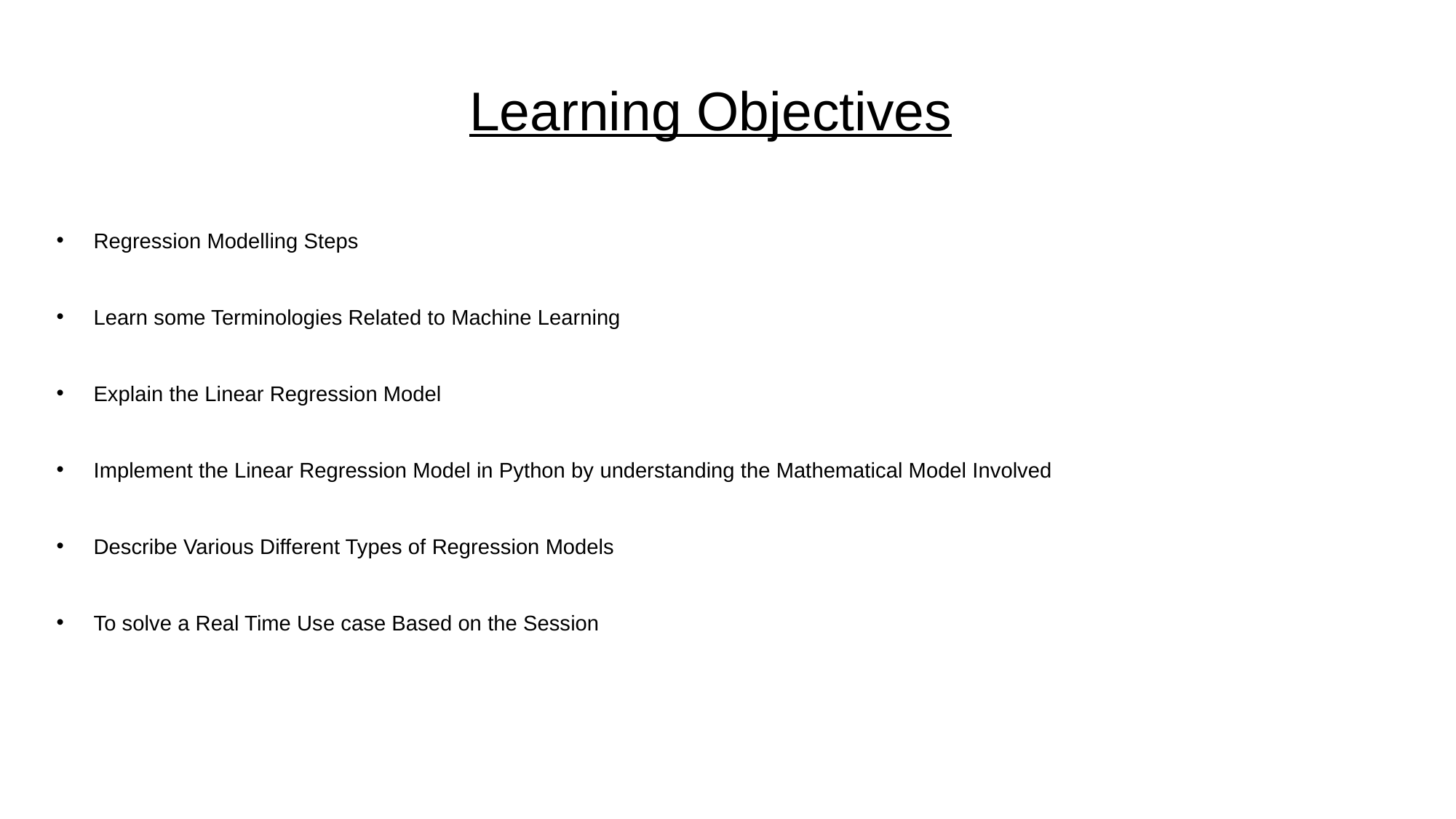

# Learning Objectives
Regression Modelling Steps

Learn some Terminologies Related to Machine Learning

Explain the Linear Regression Model

Implement the Linear Regression Model in Python by understanding the Mathematical Model Involved

Describe Various Different Types of Regression Models

To solve a Real Time Use case Based on the Session